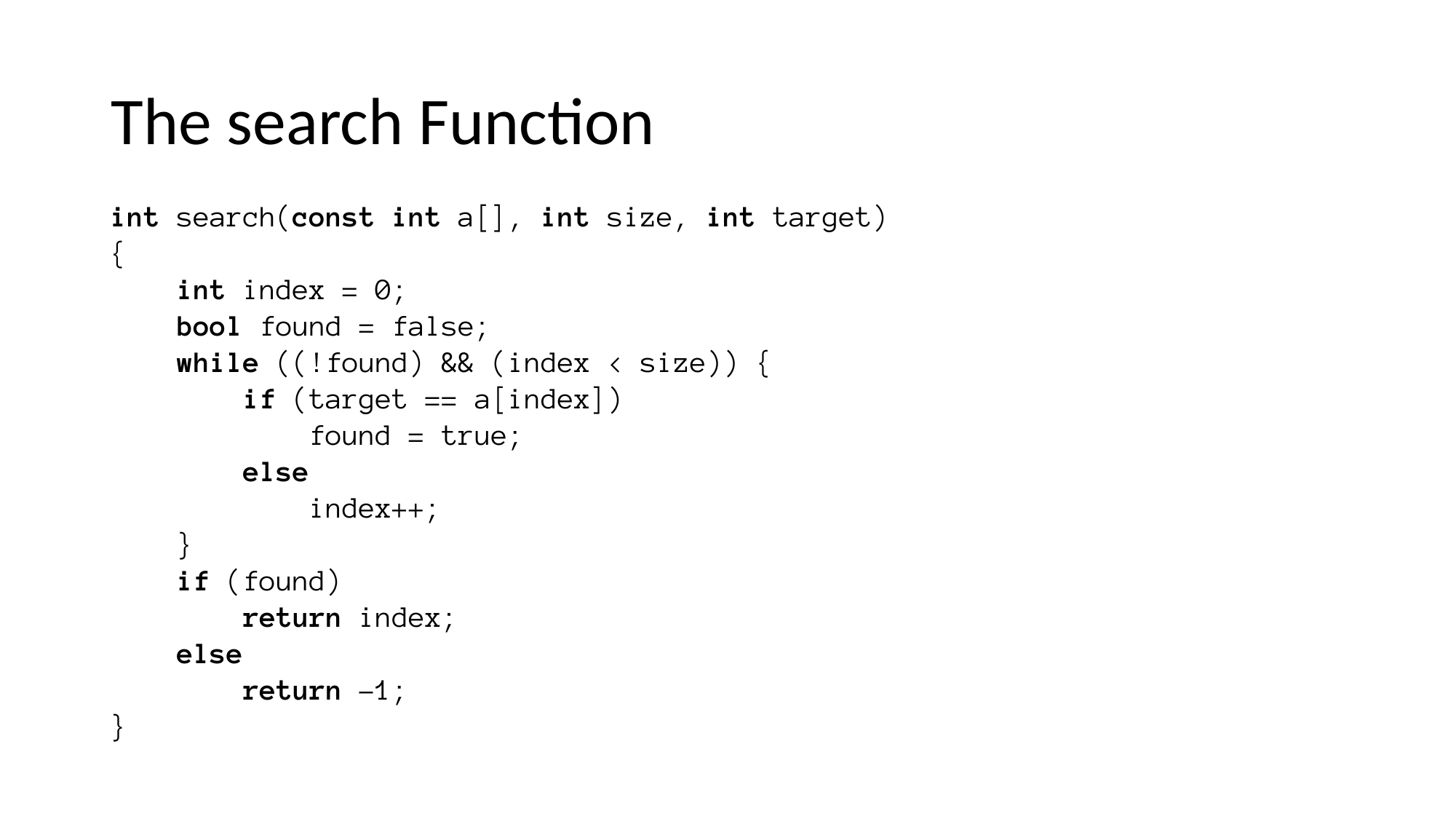

# The search Function
int search(const int a[], int size, int target)
{
    int index = 0;
    bool found = false;
    while ((!found) && (index < size)) {
        if (target == a[index])
            found = true;
        else
            index++;
    }
    if (found)
        return index;
    else
        return -1;
}